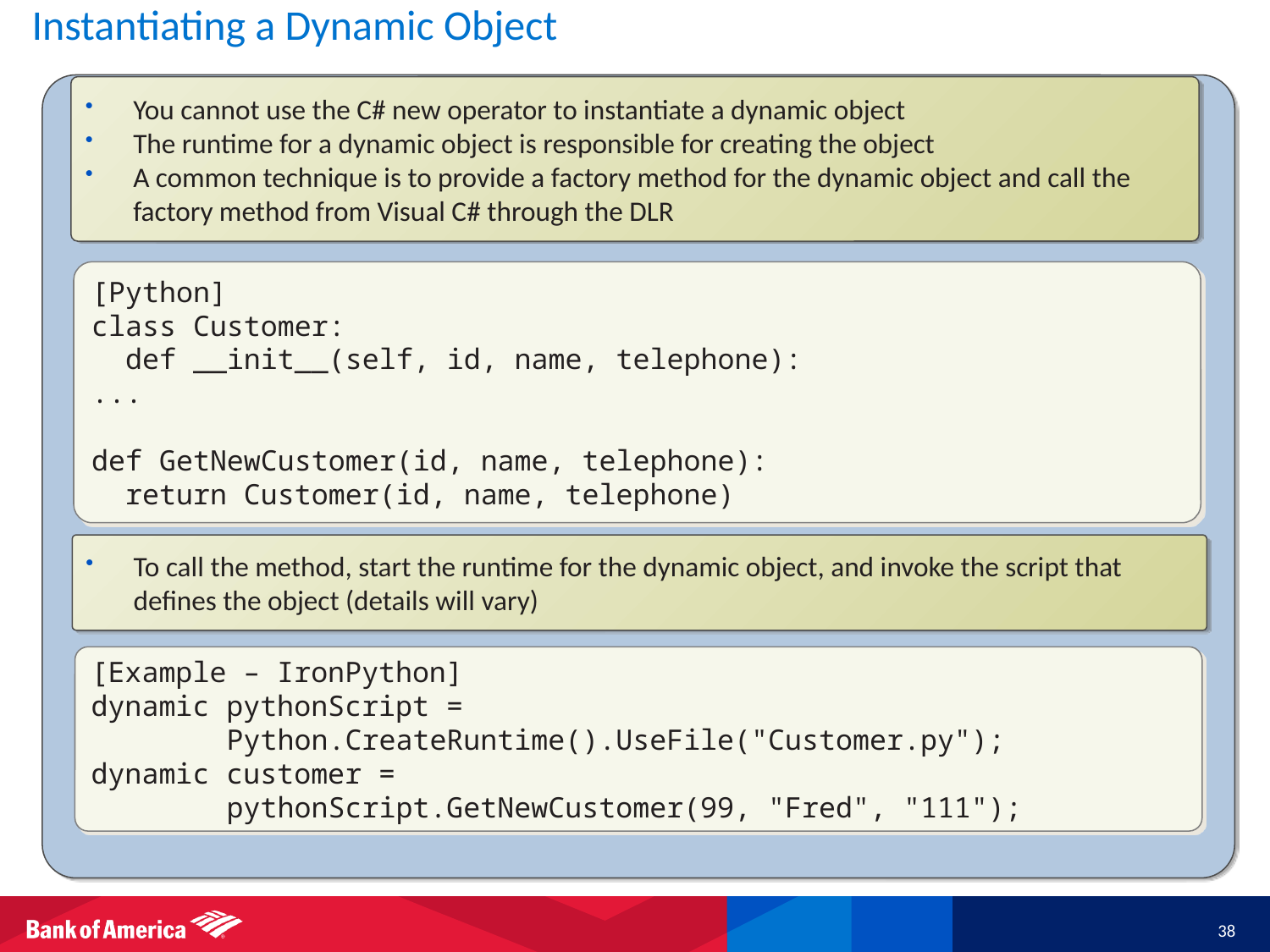

# Instantiating a Dynamic Object

You cannot use the C# new operator to instantiate a dynamic object
The runtime for a dynamic object is responsible for creating the object
A common technique is to provide a factory method for the dynamic object and call the factory method from Visual C# through the DLR
[Python]
class Customer:
  def __init__(self, id, name, telephone):
...

def GetNewCustomer(id, name, telephone):
  return Customer(id, name, telephone)
To call the method, start the runtime for the dynamic object, and invoke the script that defines the object (details will vary)
[Example – IronPython]
dynamic pythonScript =
        Python.CreateRuntime().UseFile("Customer.py");
dynamic customer =
        pythonScript.GetNewCustomer(99, "Fred", "111");
38